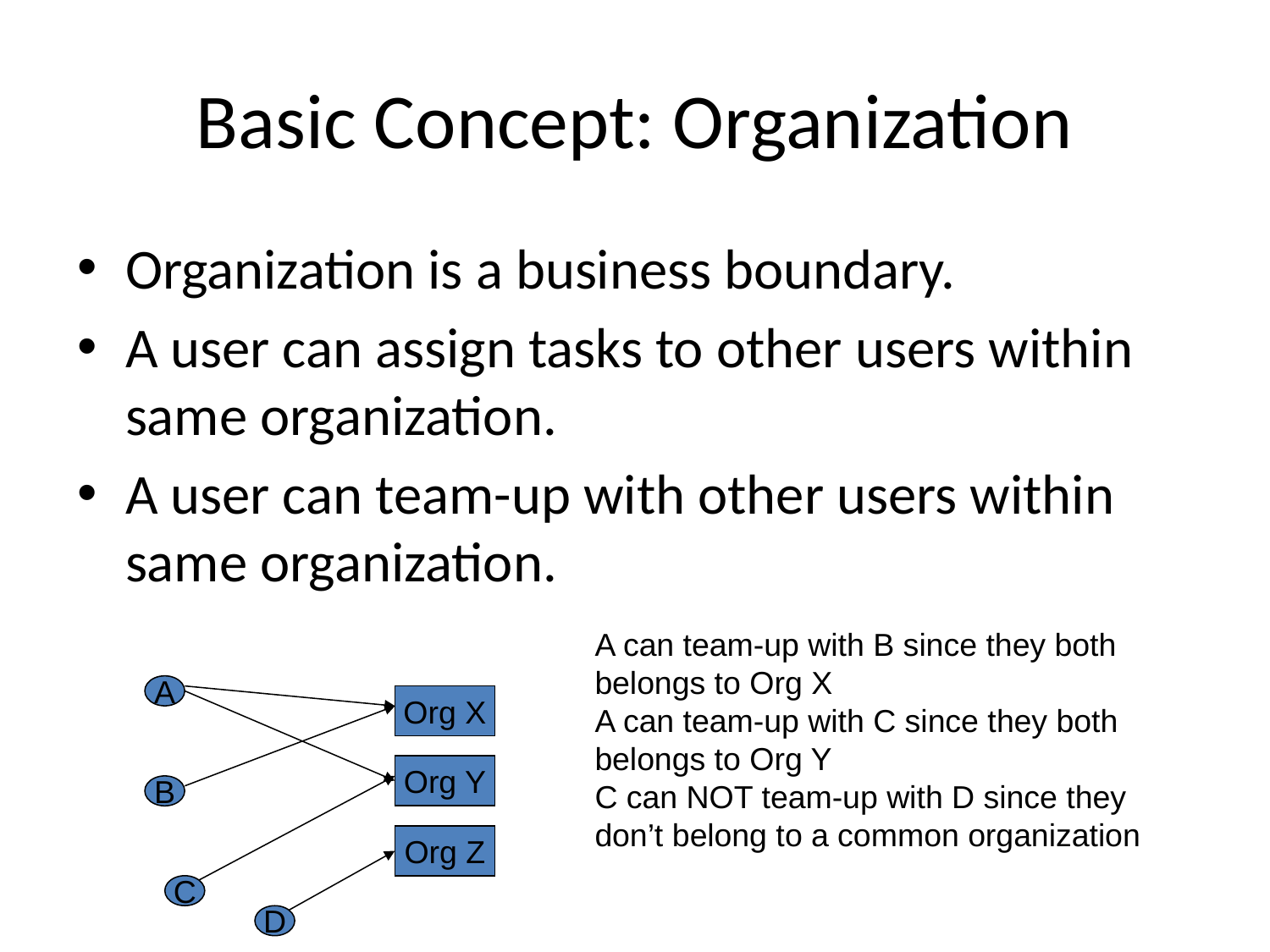

# Basic Concept: Organization
Organization is a business boundary.
A user can assign tasks to other users within same organization.
A user can team-up with other users within same organization.
A can team-up with B since they both belongs to Org X
A can team-up with C since they both belongs to Org Y
C can NOT team-up with D since they don’t belong to a common organization
A
Org X
Org Y
B
Org Z
C
D